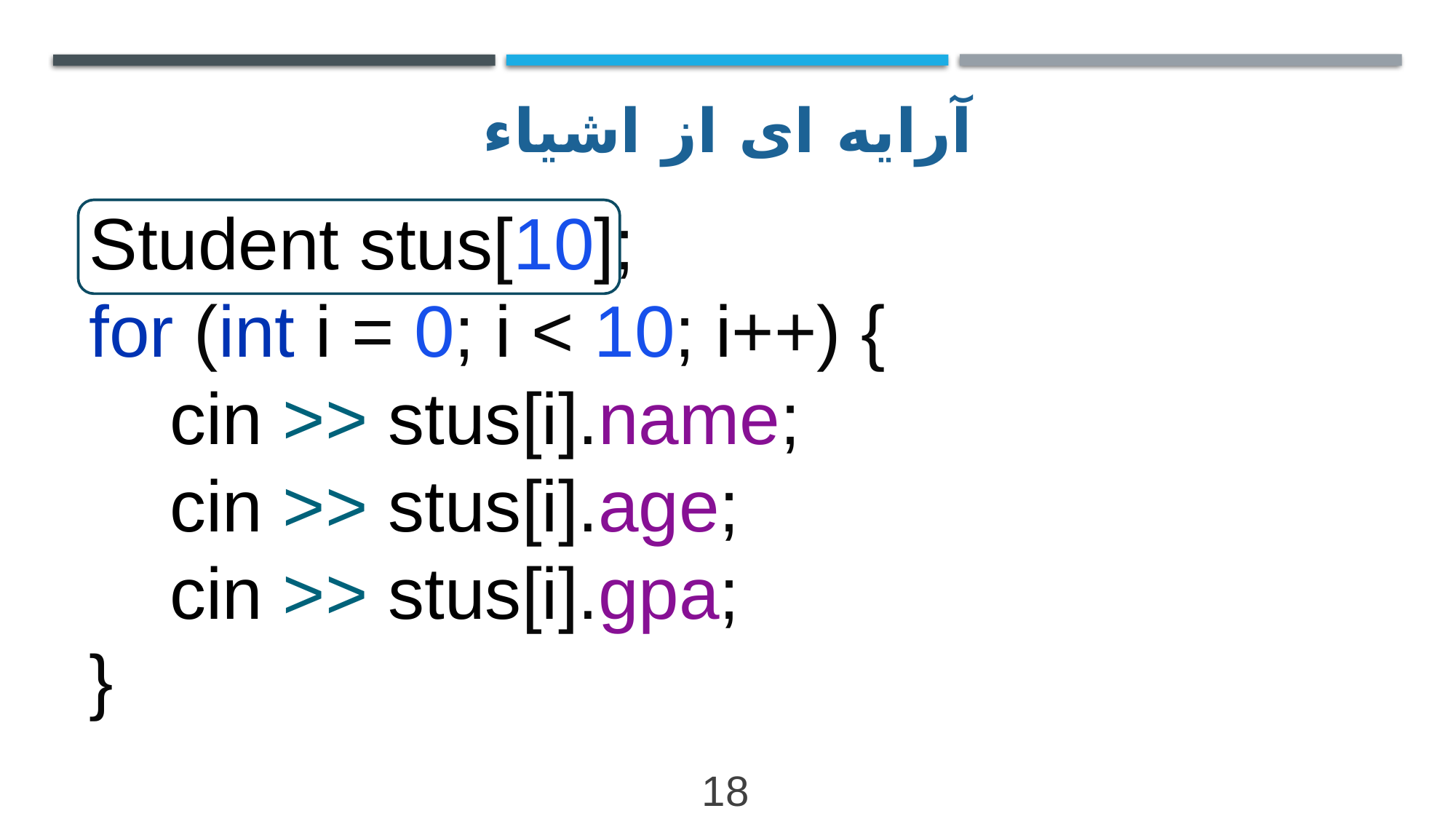

# آرایه ای از اشیاء
Student stus[10];
for (int i = 0; i < 10; i++) {
    cin >> stus[i].name;
    cin >> stus[i].age;
    cin >> stus[i].gpa;
}